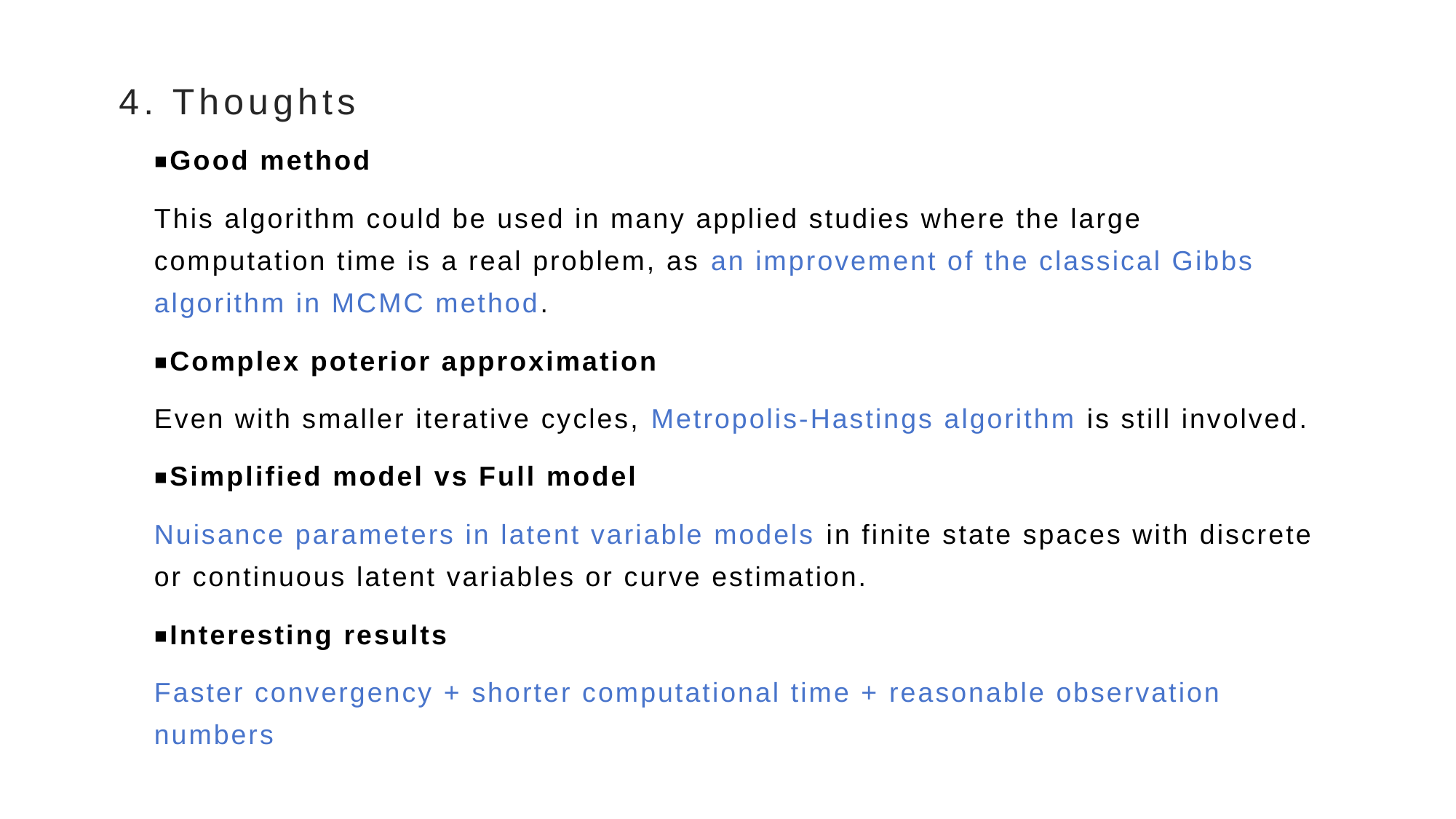

# 4. Thoughts
◾Good method
This algorithm could be used in many applied studies where the large computation time is a real problem, as an improvement of the classical Gibbs algorithm in MCMC method.
◾Complex poterior approximation
Even with smaller iterative cycles, Metropolis-Hastings algorithm is still involved.
◾Simplified model vs Full model
Nuisance parameters in latent variable models in finite state spaces with discrete or continuous latent variables or curve estimation.
◾Interesting results
Faster convergency + shorter computational time + reasonable observation numbers